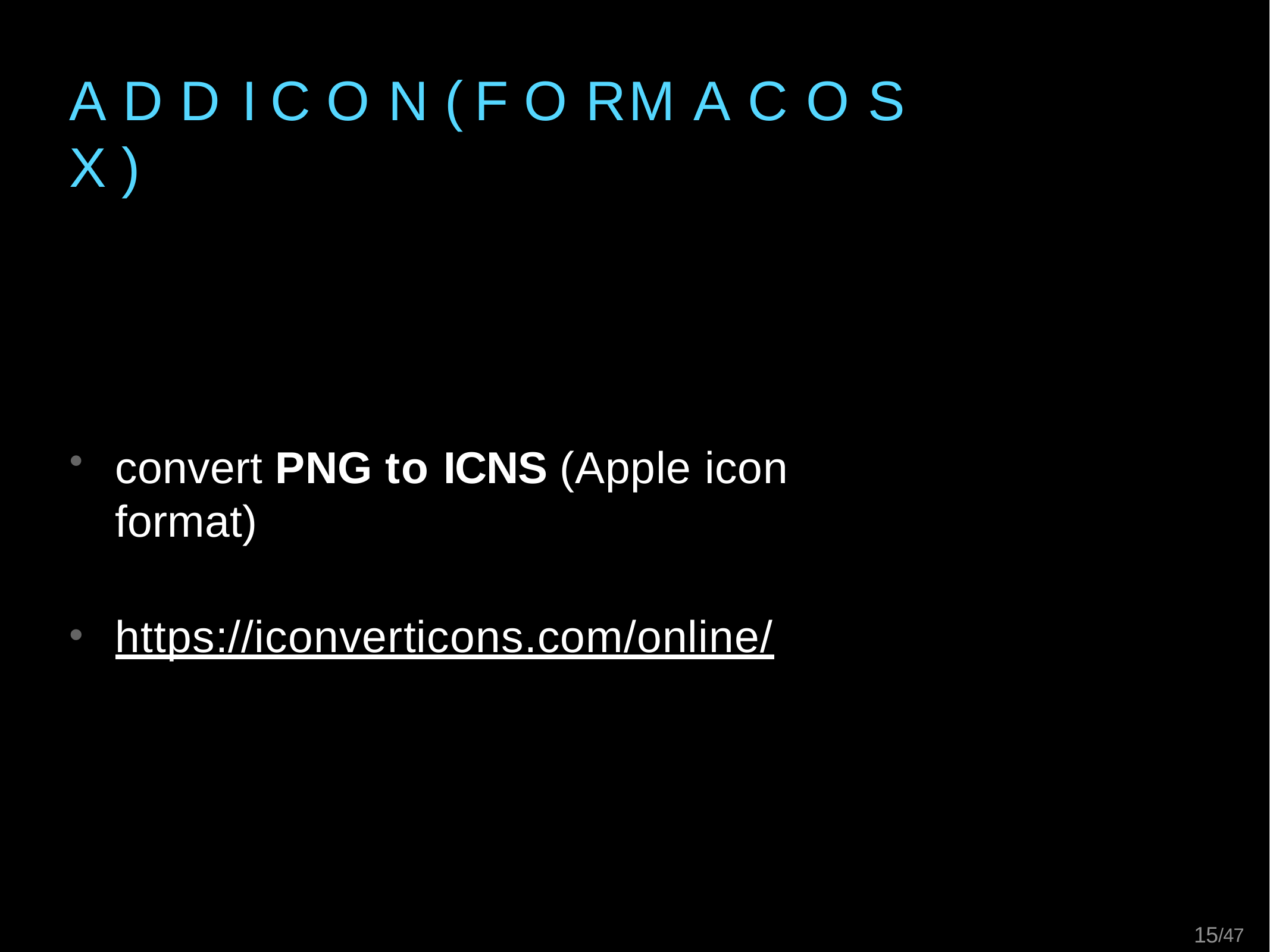

# A D D	I C O N	( F O R	M A C	O S	X )
convert PNG to ICNS (Apple icon format)

https://iconverticons.com/online/
15/47